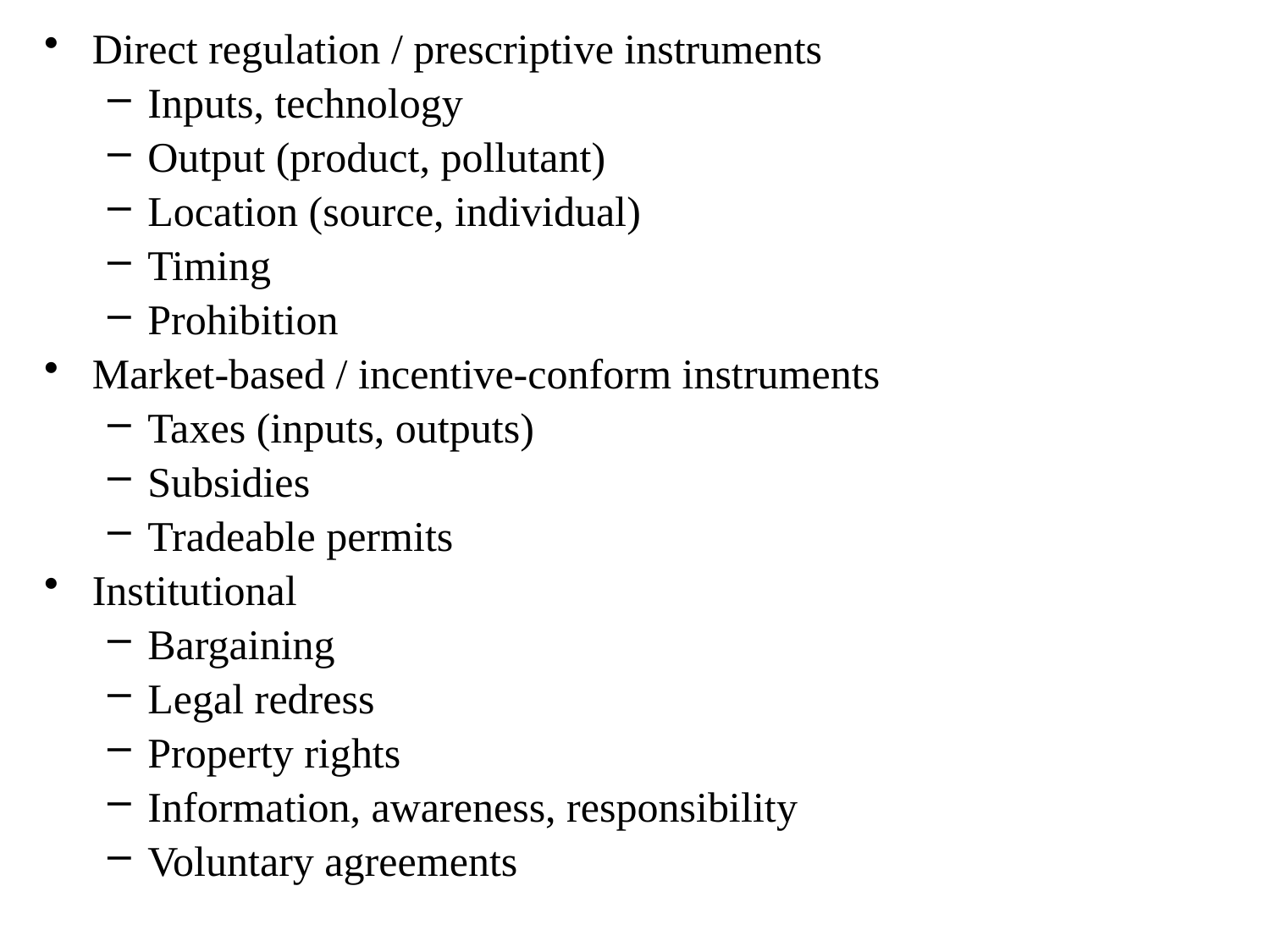

Direct regulation / prescriptive instruments
Inputs, technology
Output (product, pollutant)
Location (source, individual)
Timing
Prohibition
Market-based / incentive-conform instruments
Taxes (inputs, outputs)
Subsidies
Tradeable permits
Institutional
Bargaining
Legal redress
Property rights
Information, awareness, responsibility
Voluntary agreements